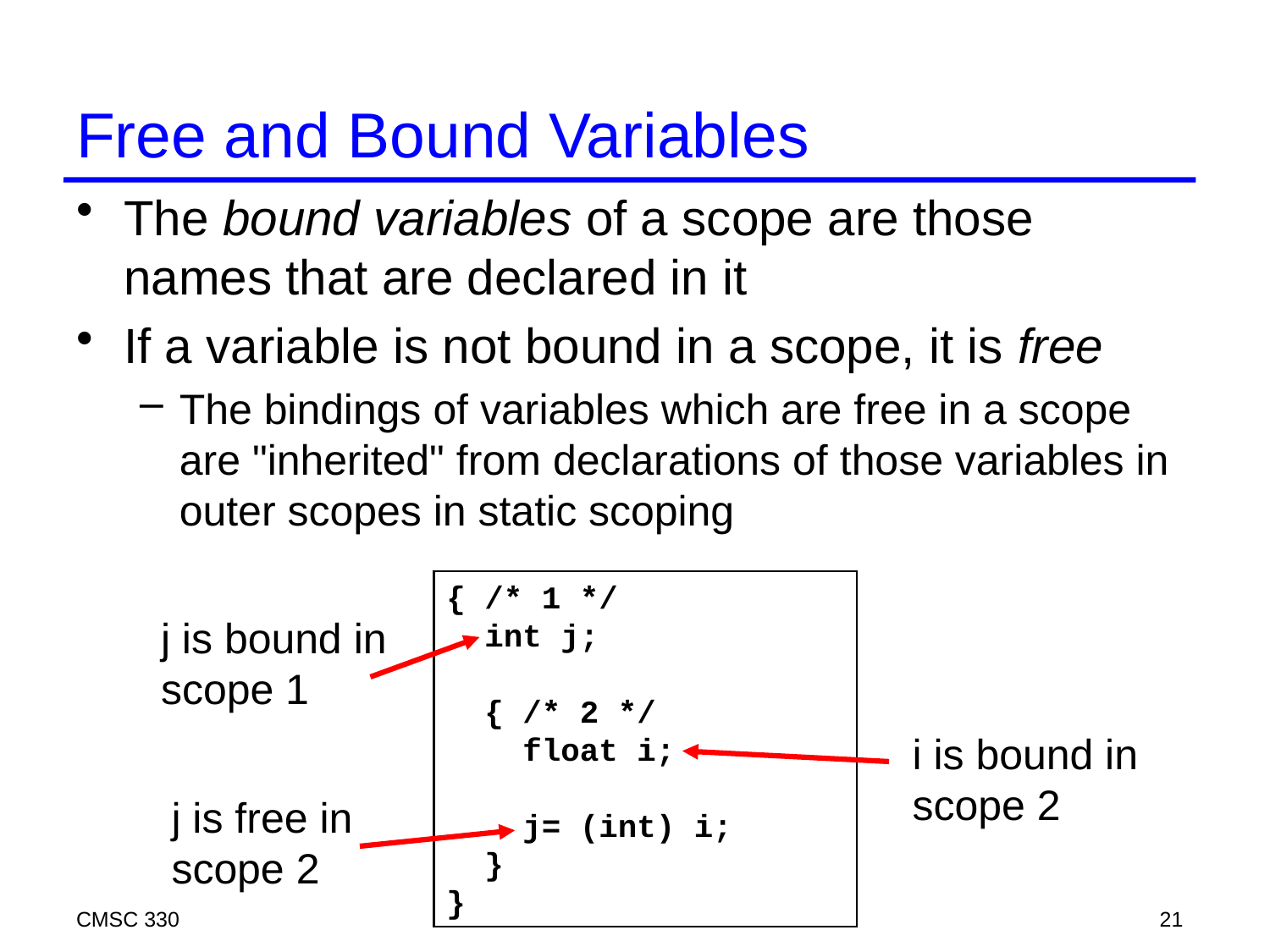

# Free and Bound Variables
The bound variables of a scope are those names that are declared in it
If a variable is not bound in a scope, it is free
The bindings of variables which are free in a scope are "inherited" from declarations of those variables in outer scopes in static scoping
{ /* 1 */
  int j;

  { /* 2 */
    float i;

    j= (int) i;
  }
}
j is bound in
scope 1

i is bound in
scope 2

j is free in
scope 2

CMSC 330
21